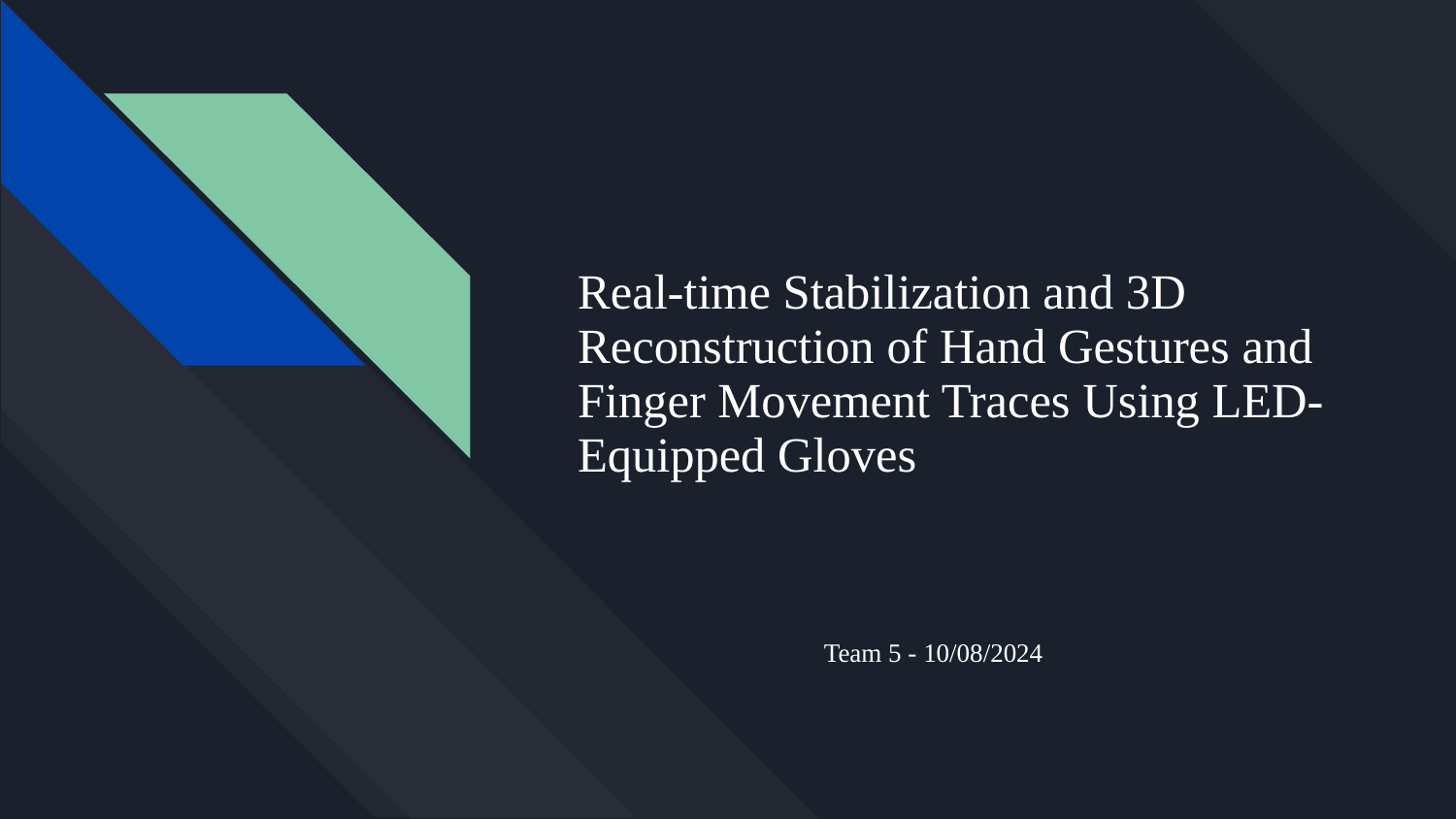

# Real-time Stabilization and 3D Reconstruction of Hand Gestures and Finger Movement Traces Using LED-Equipped Gloves
Team 5 - 10/08/2024